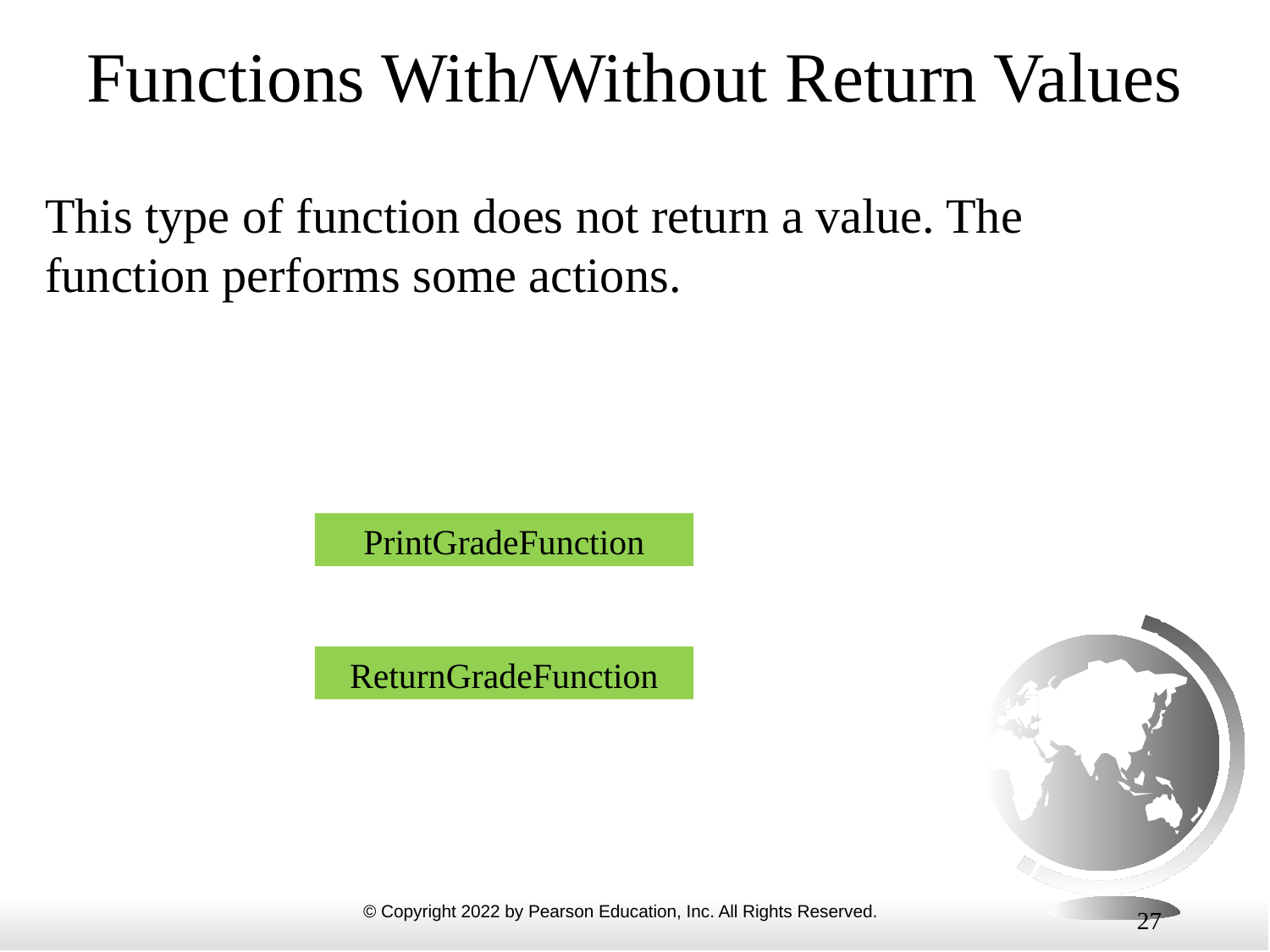

# Functions With/Without Return Values
This type of function does not return a value. The function performs some actions.
PrintGradeFunction
ReturnGradeFunction
27